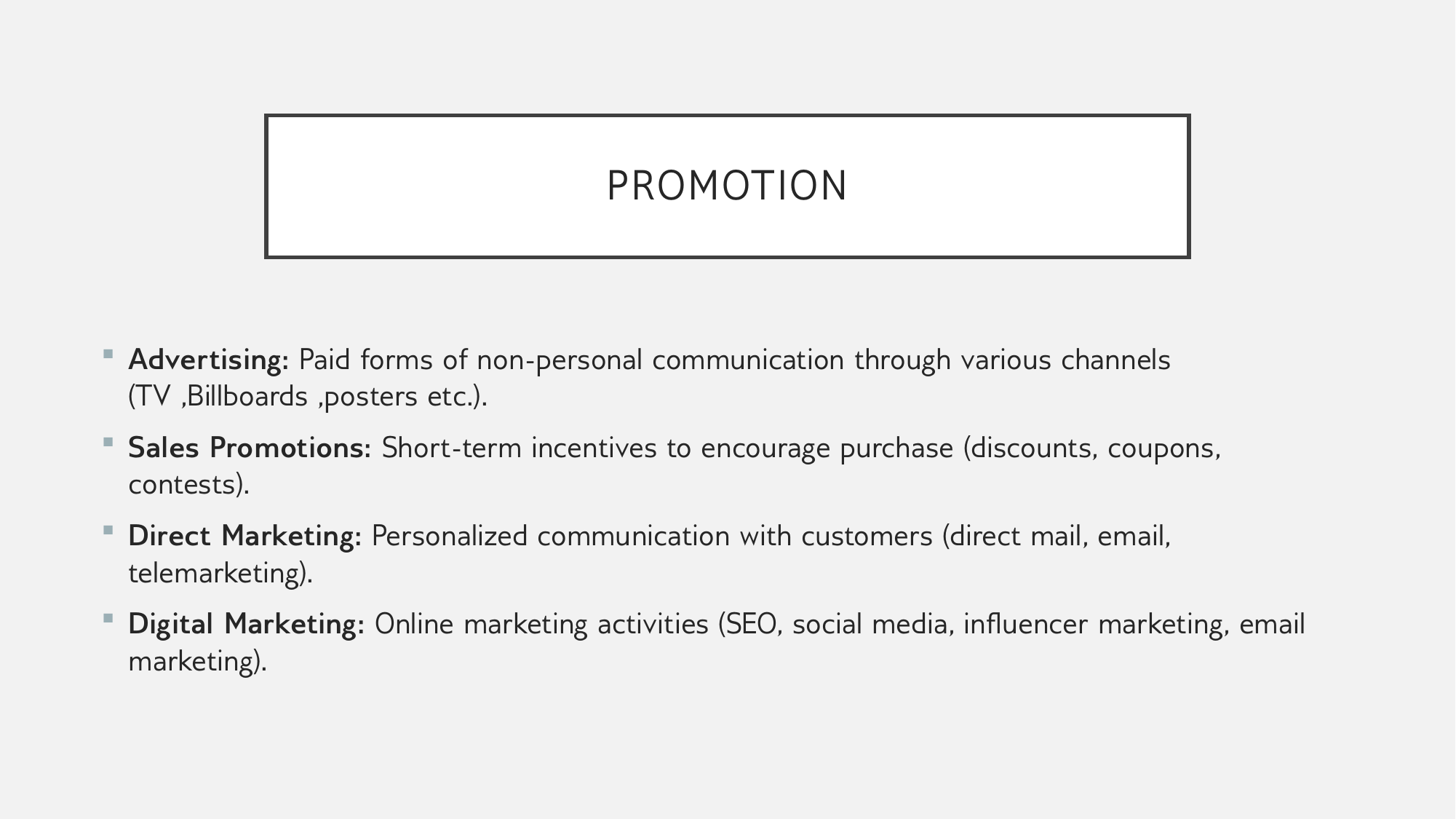

# Promotion
Advertising: Paid forms of non-personal communication through various channels (TV ,Billboards ,posters etc.).
Sales Promotions: Short-term incentives to encourage purchase (discounts, coupons, contests).
Direct Marketing: Personalized communication with customers (direct mail, email, telemarketing).
Digital Marketing: Online marketing activities (SEO, social media, influencer marketing, email marketing).